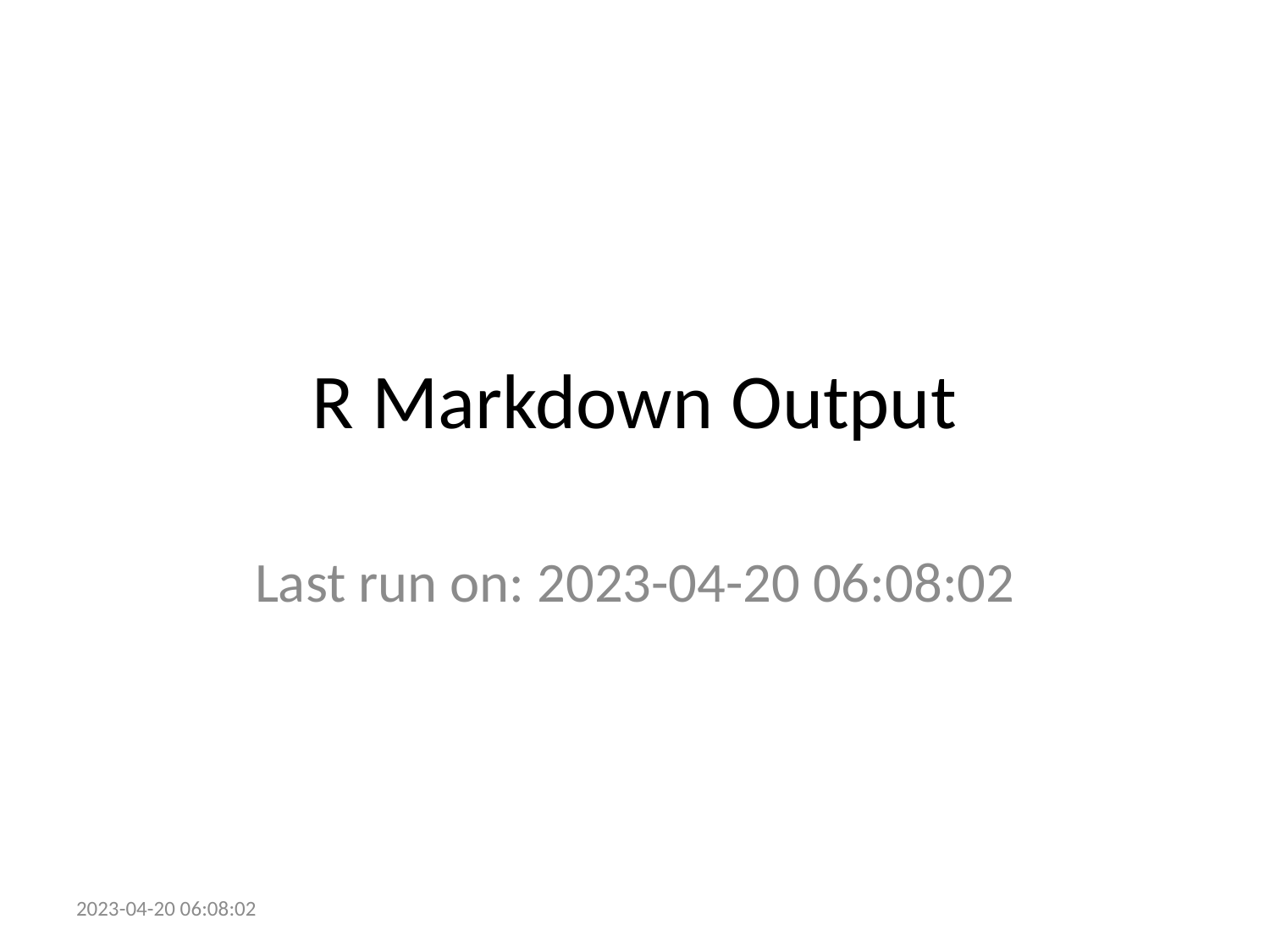

# R Markdown Output
Last run on: 2023-04-20 06:08:02
2023-04-20 06:08:02